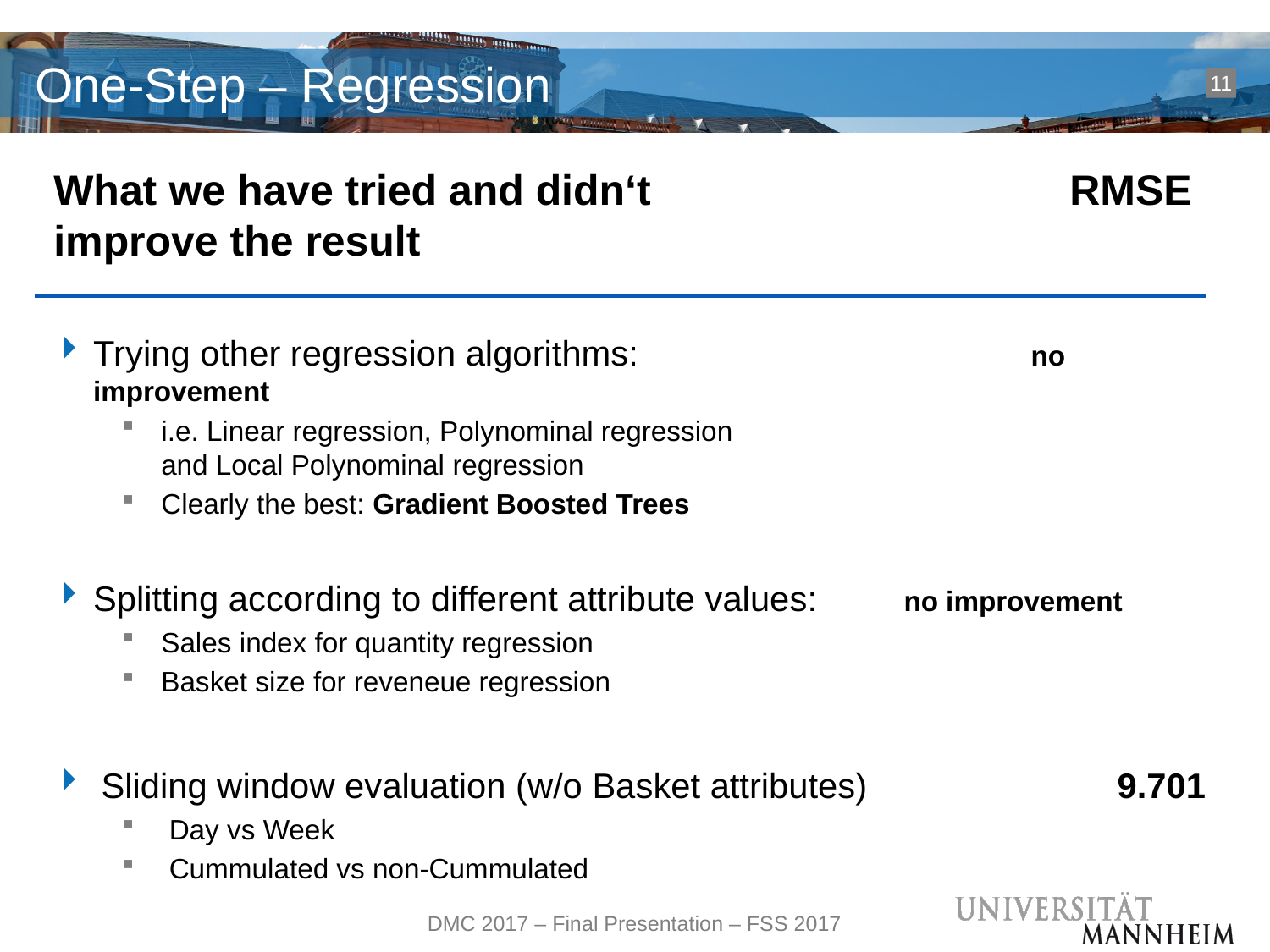

# One-Step – Regression
11
What we have tried and didn‘t 				RMSE
improve the result

Trying other regression algorithms:		       	     no improvement
i.e. Linear regression, Polynominal regression
and Local Polynominal regression
Clearly the best: Gradient Boosted Trees

Splitting according to different attribute values: 	     no improvement
Sales index for quantity regression
Basket size for reveneue regression

Sliding window evaluation (w/o Basket attributes)		9.701
Day vs Week
Cummulated vs non-Cummulated

DMC 2017 – Final Presentation – FSS 2017